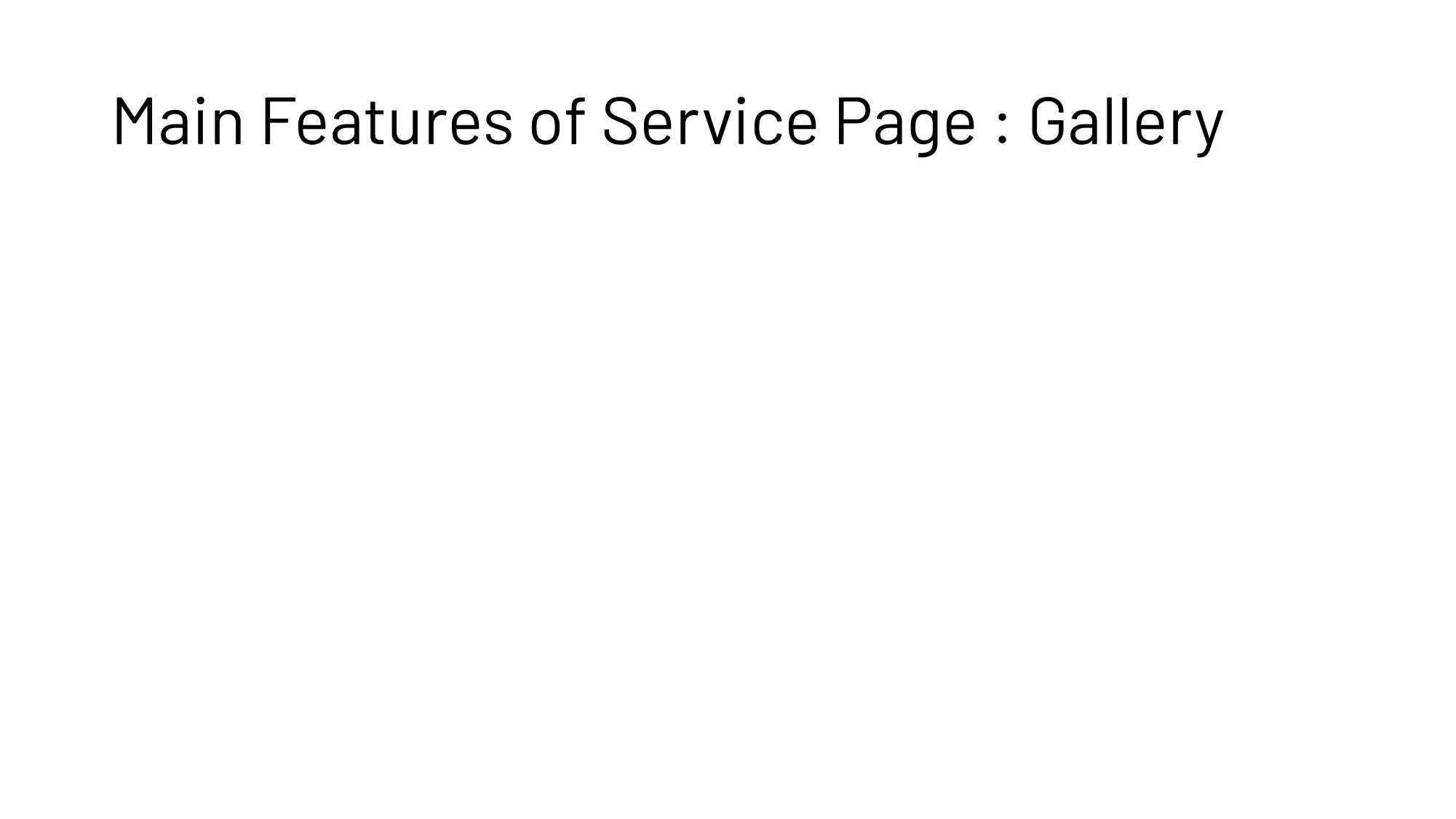

# Main Features of Service Page : Gallery